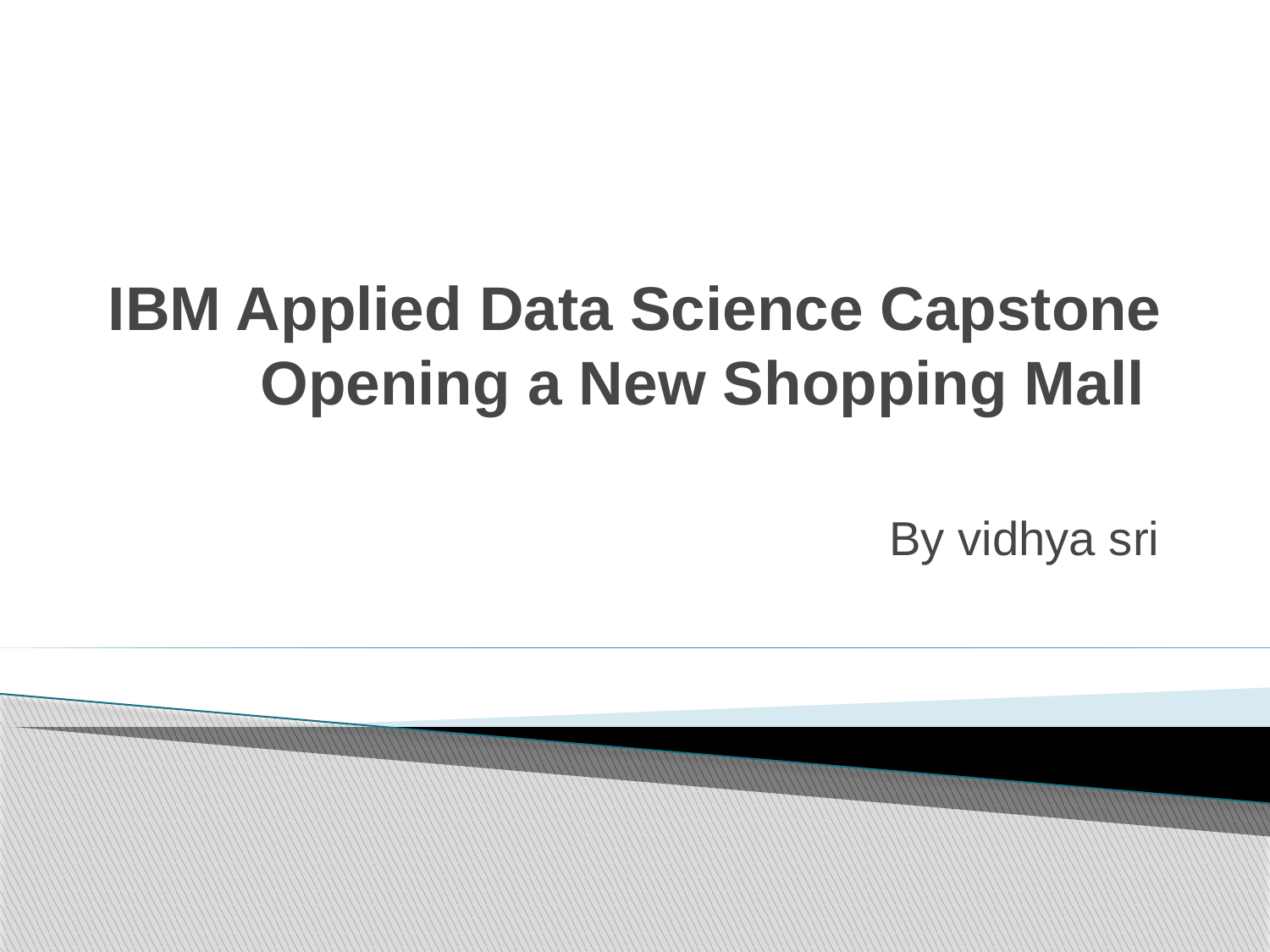

# IBM Applied Data Science Capstone Opening a New Shopping Mall
By vidhya sri